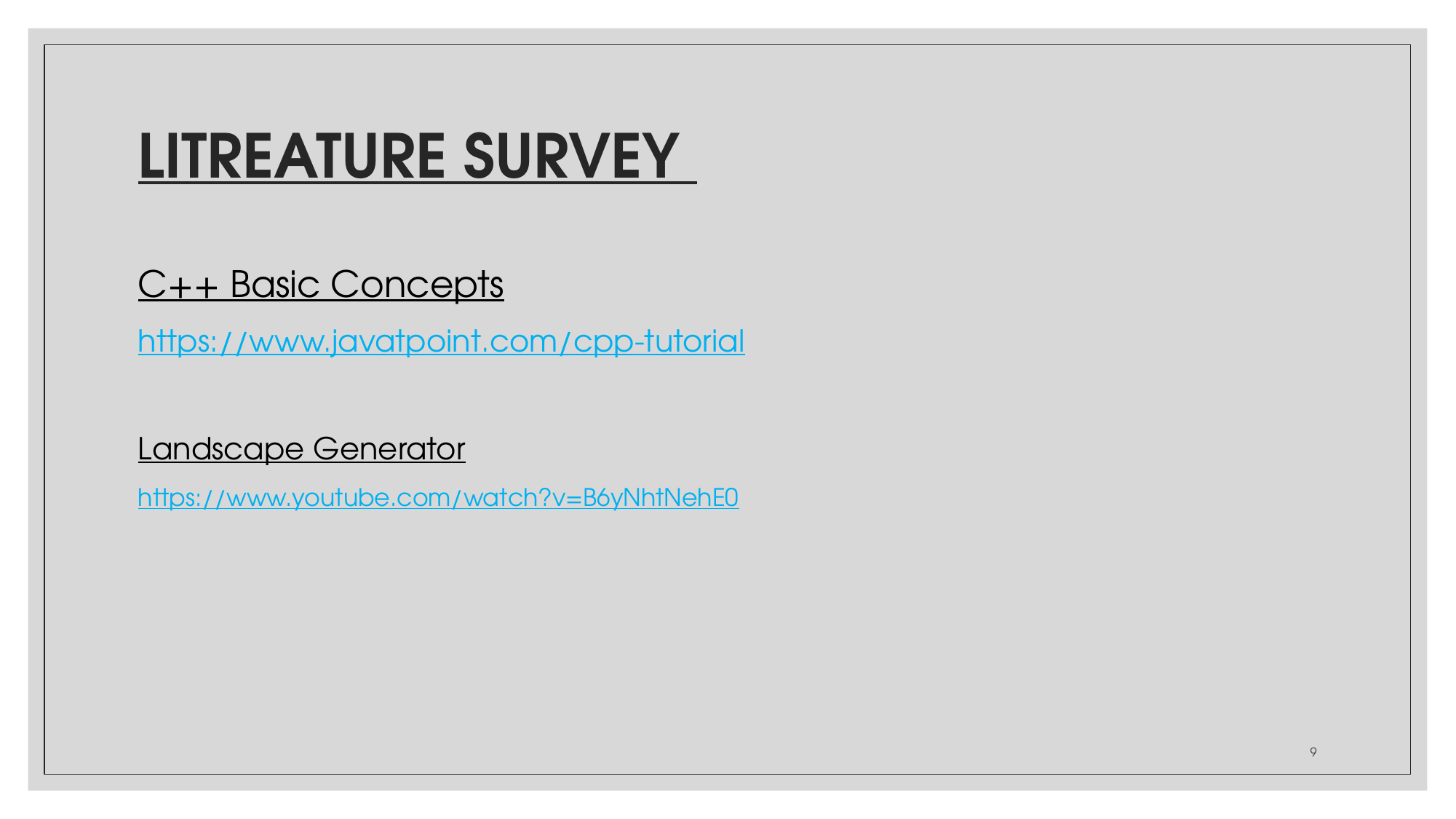

# LITREATURE SURVEY
C++ Basic Concepts
https://www.javatpoint.com/cpp-tutorial

Landscape Generator
https://www.youtube.com/watch?v=B6yNhtNehE0

9